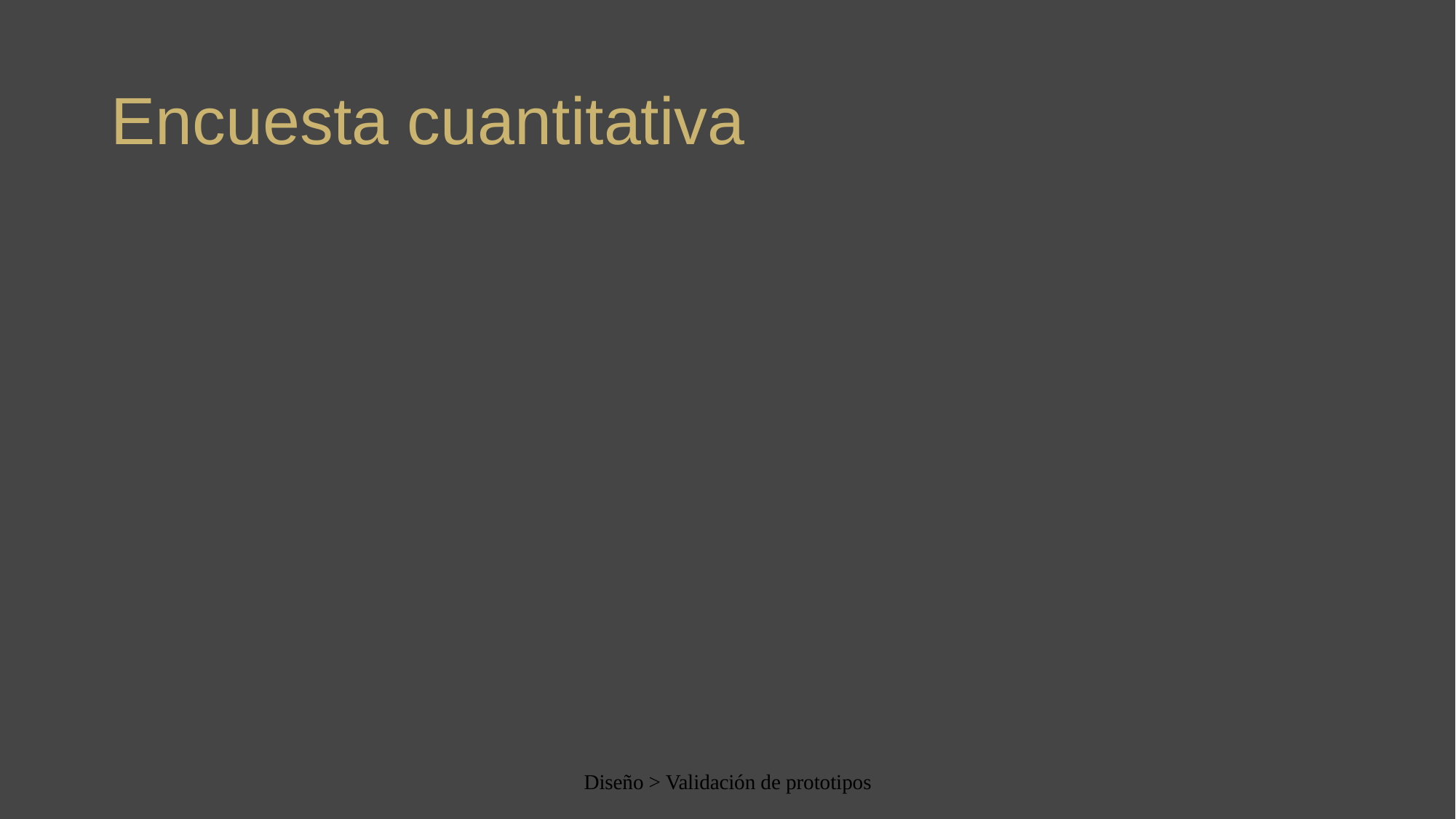

# Encuesta cuantitativa

Diseño > Validación de prototipos